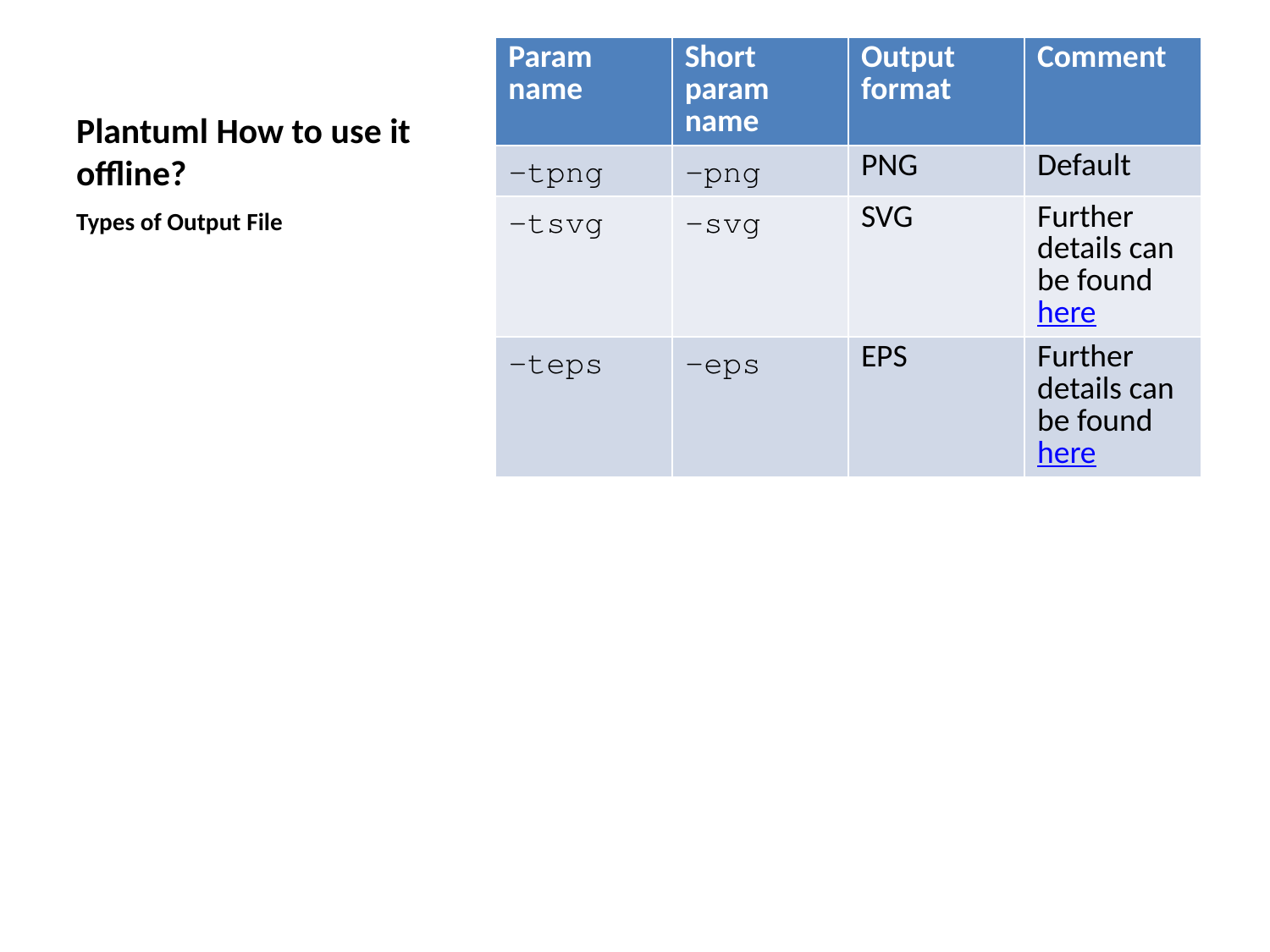

| Param name | Short param name | Output format | Comment |
| --- | --- | --- | --- |
| -tpng | -png | PNG | Default |
| -tsvg | -svg | SVG | Further details can be found here |
| -teps | -eps | EPS | Further details can be found here |
# Plantuml How to use it offline?
Types of Output File